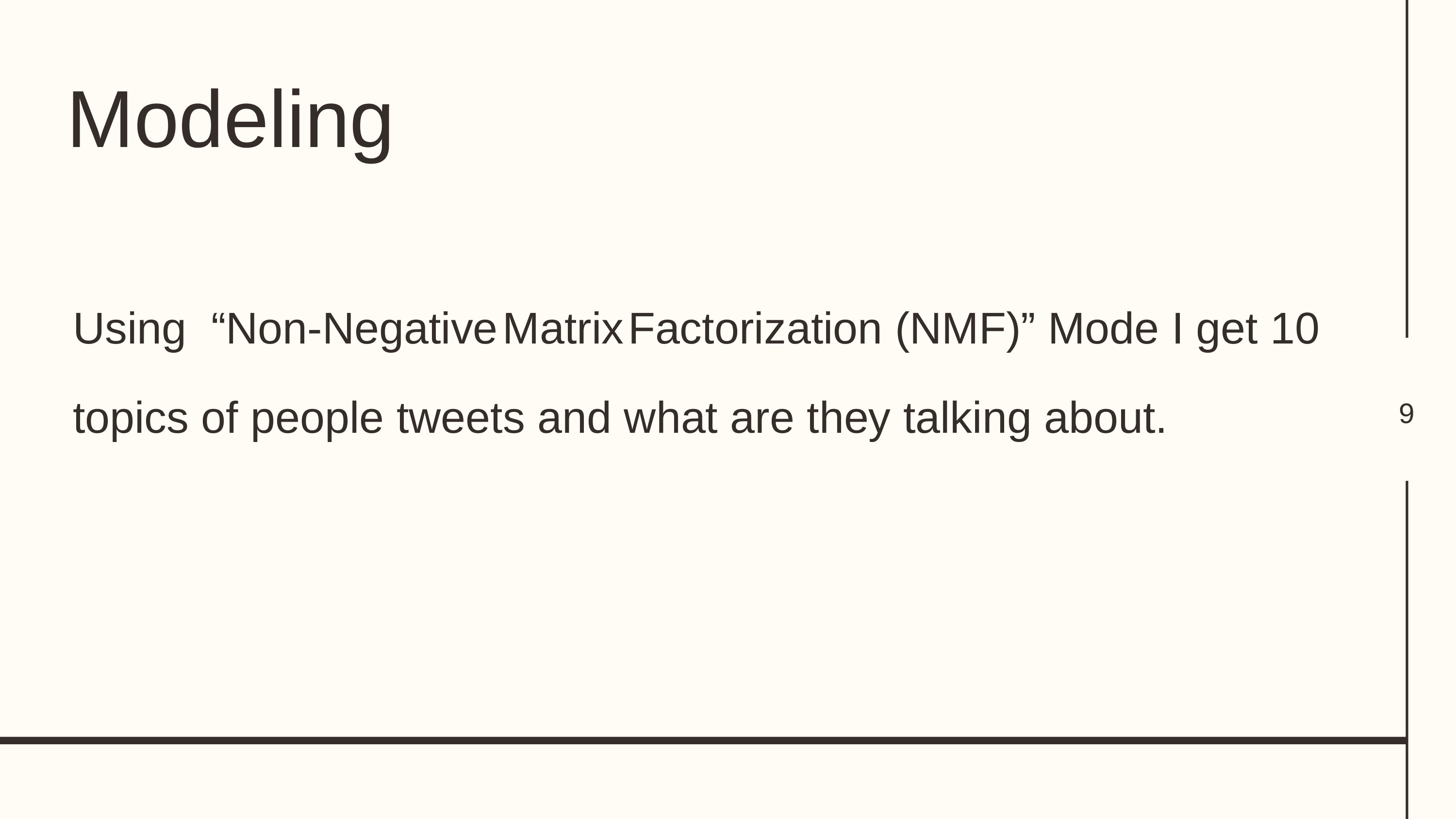

9

Modeling

Using  “Non-Negative Matrix Factorization (NMF)” Mode I get 10 topics of people tweets and what are they talking about.